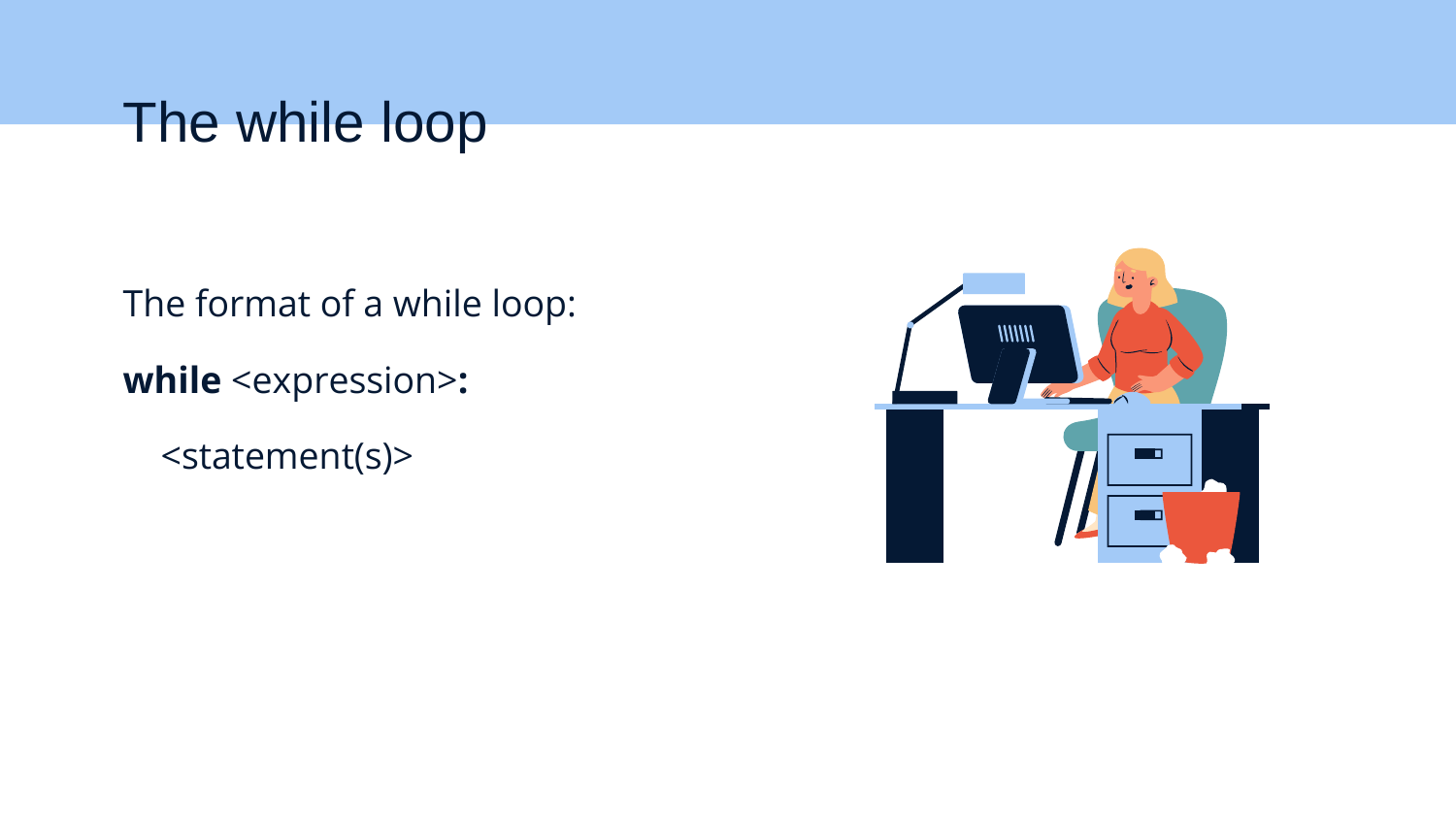

# The while loop

The format of a while loop:
while <expression>:
    <statement(s)>